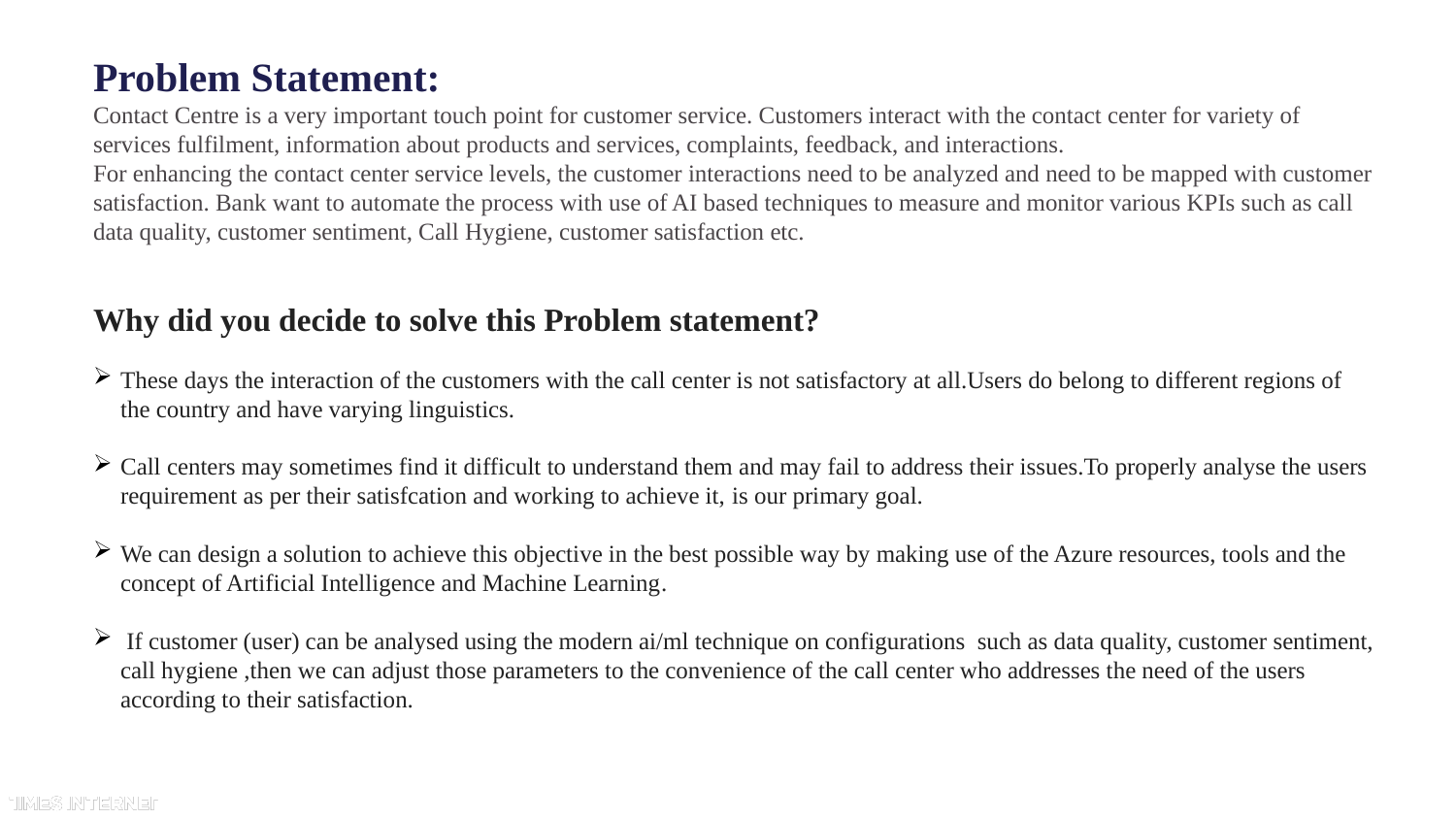

# Problem Statement: Contact Centre is a very important touch point for customer service. Customers interact with the contact center for variety of services fulfilment, information about products and services, complaints, feedback, and interactions. For enhancing the contact center service levels, the customer interactions need to be analyzed and need to be mapped with customer satisfaction. Bank want to automate the process with use of AI based techniques to measure and monitor various KPIs such as call data quality, customer sentiment, Call Hygiene, customer satisfaction etc.
Why did you decide to solve this Problem statement?

These days the interaction of the customers with the call center is not satisfactory at all.Users do belong to different regions of the country and have varying linguistics.

Call centers may sometimes find it difficult to understand them and may fail to address their issues.To properly analyse the users requirement as per their satisfcation and working to achieve it, is our primary goal.

We can design a solution to achieve this objective in the best possible way by making use of the Azure resources, tools and the concept of Artificial Intelligence and Machine Learning.

 If customer (user) can be analysed using the modern ai/ml technique on configurations  such as data quality, customer sentiment, call hygiene ,then we can adjust those parameters to the convenience of the call center who addresses the need of the users according to their satisfaction.